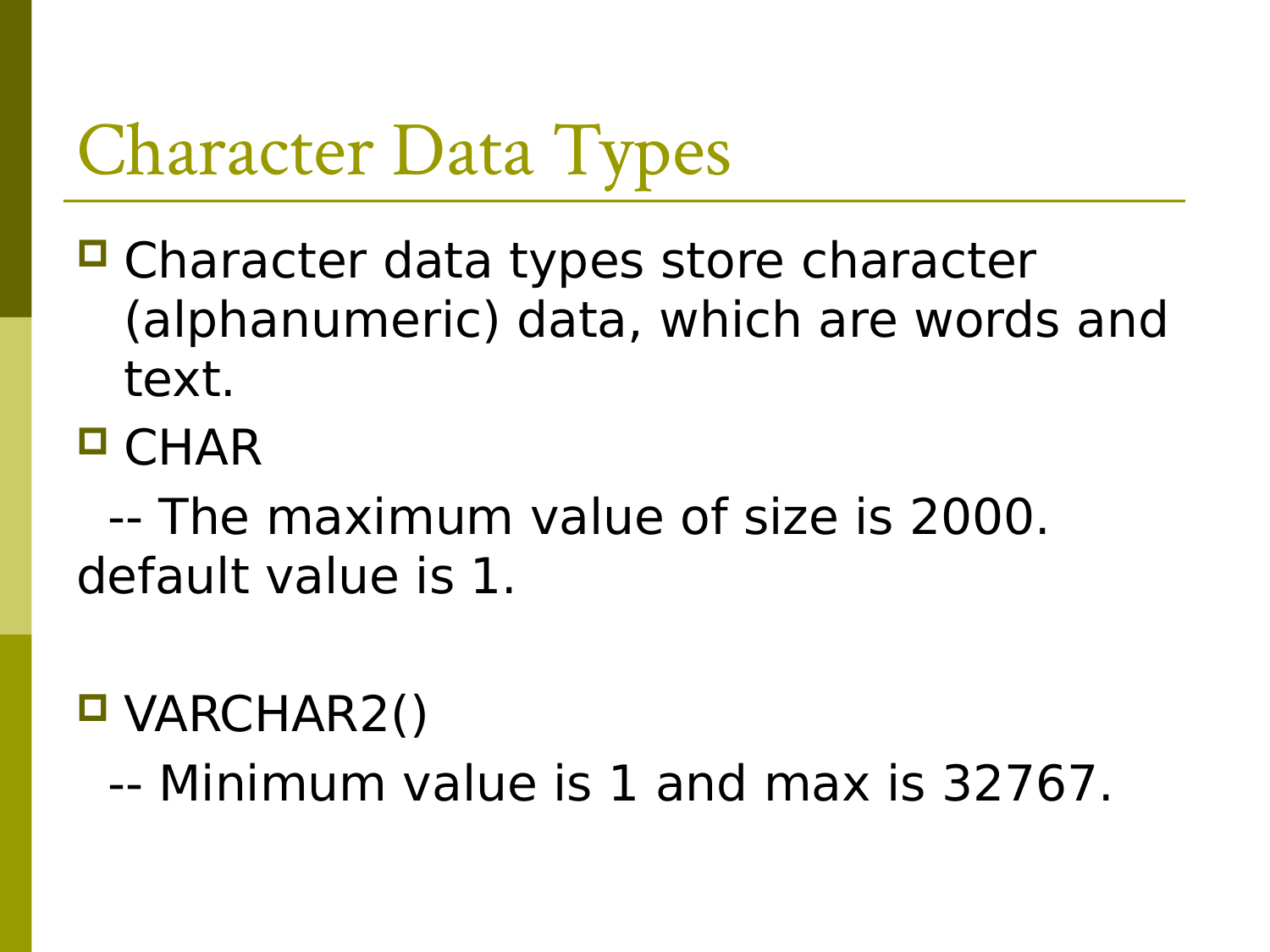

# Character Data Types
Character data types store character (alphanumeric) data, which are words and text.
CHAR
  -- The maximum value of size is 2000. default value is 1.

VARCHAR2()
  -- Minimum value is 1 and max is 32767.